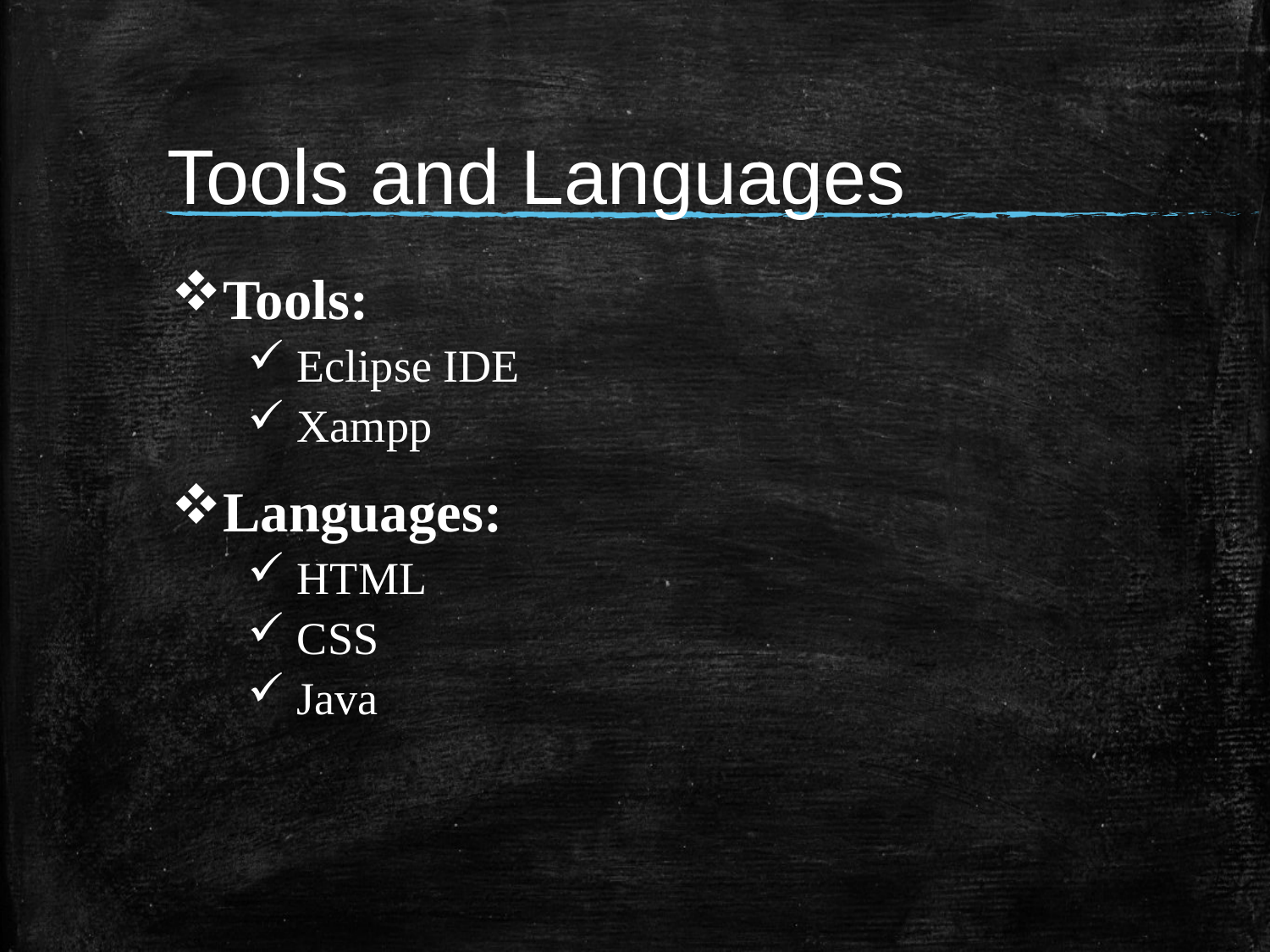

# Tools and Languages
Tools:
 Eclipse IDE
 Xampp
Languages:
 HTML
 CSS
 Java